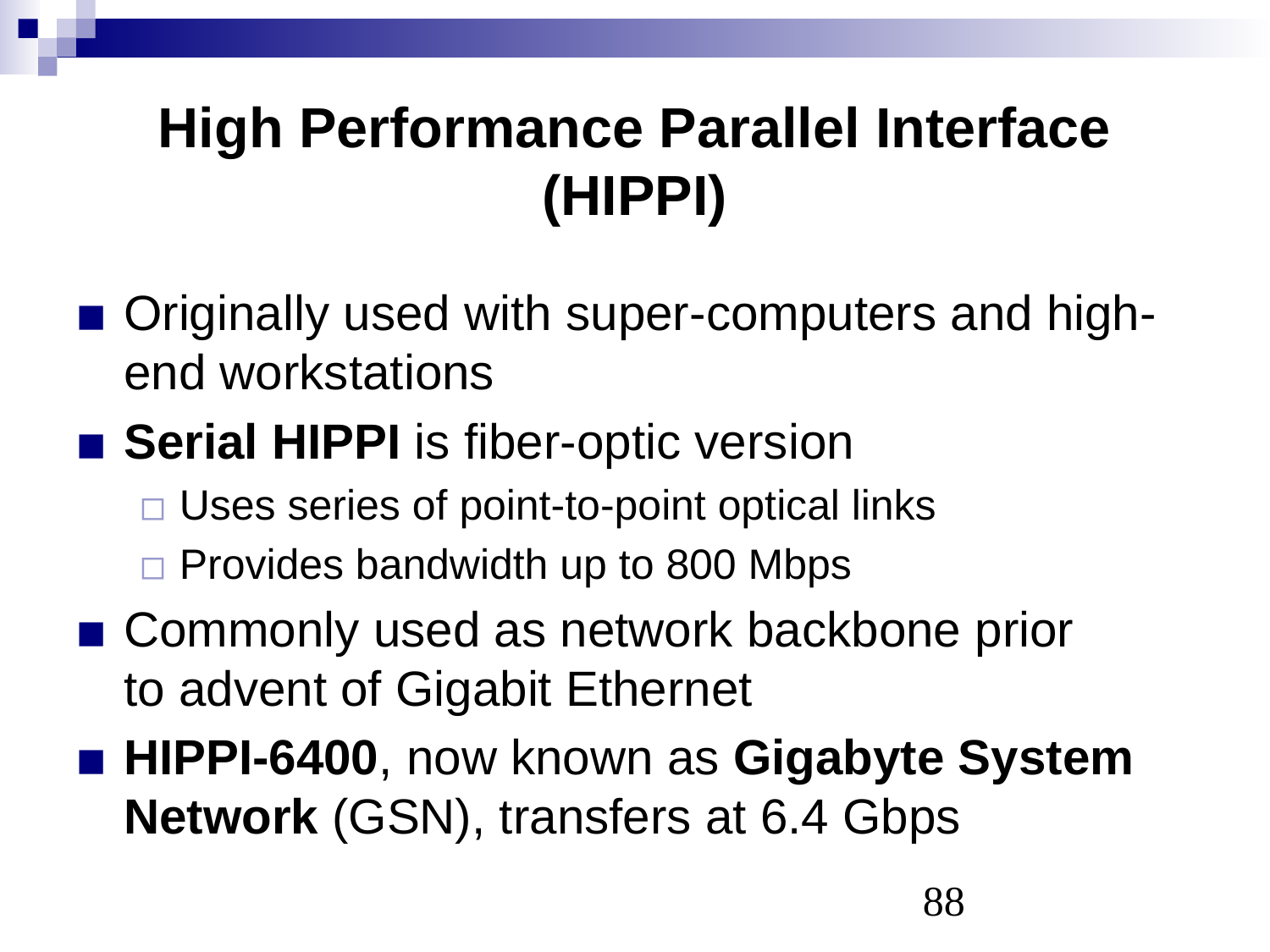

# High Performance Parallel Interface (HIPPI)
Originally used with super-computers and high-end workstations
Serial HIPPI is fiber-optic version
Uses series of point-to-point optical links
Provides bandwidth up to 800 Mbps
Commonly used as network backbone prior
to advent of Gigabit Ethernet
HIPPI-6400, now known as Gigabyte System Network (GSN), transfers at 6.4 Gbps
88